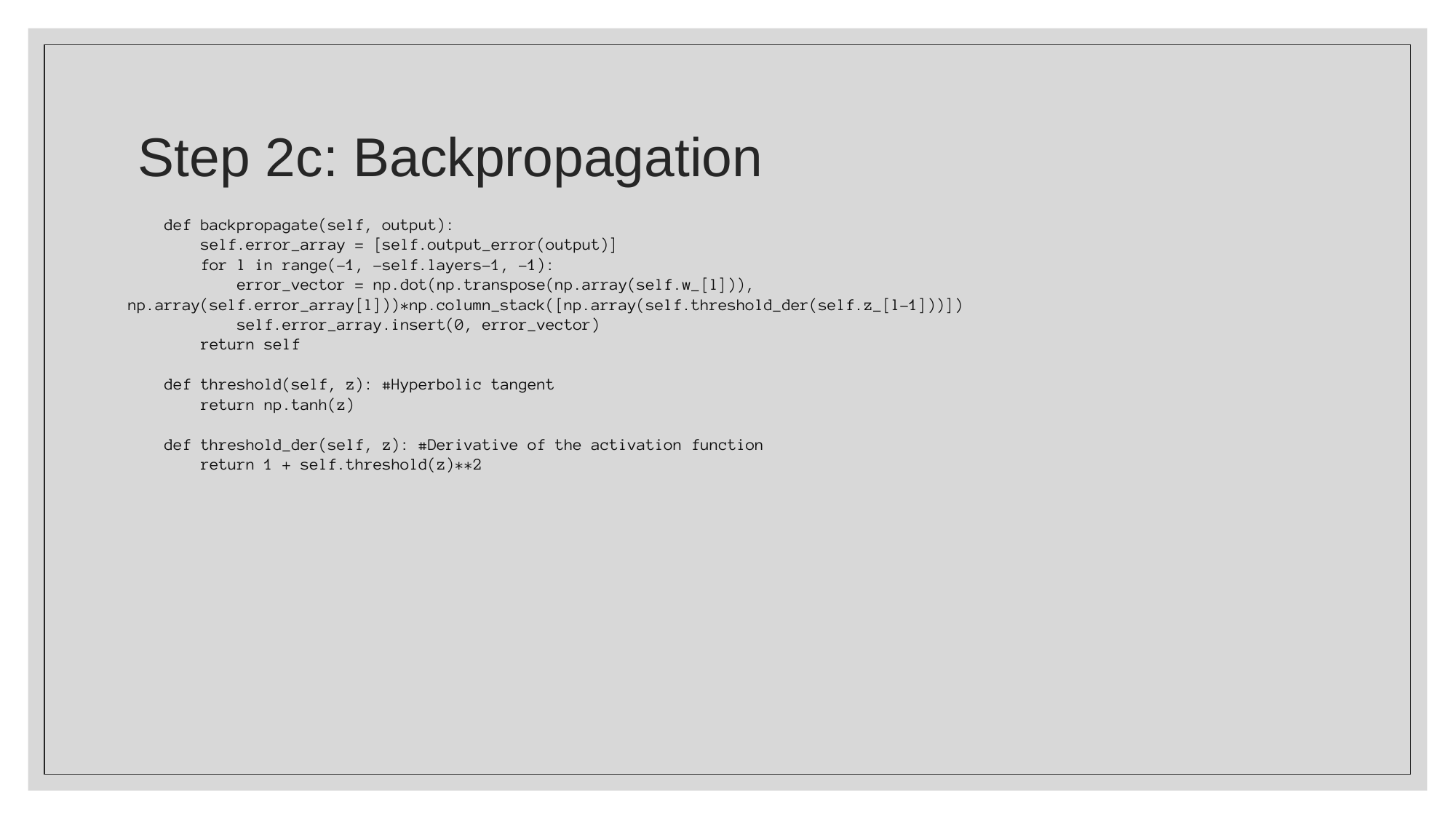

# Step 2c: Backpropagation
    def backpropagate(self, output):
        self.error_array = [self.output_error(output)]
        for l in range(-1, -self.layers-1, -1):
            error_vector = np.dot(np.transpose(np.array(self.w_[l])), 	np.array(self.error_array[l]))*np.column_stack([np.array(self.threshold_der(self.z_[l-1]))])
            self.error_array.insert(0, error_vector)
        return self

    def threshold(self, z): #Hyperbolic tangent
        return np.tanh(z)
    def threshold_der(self, z): #Derivative of the activation function
        return 1 + self.threshold(z)**2